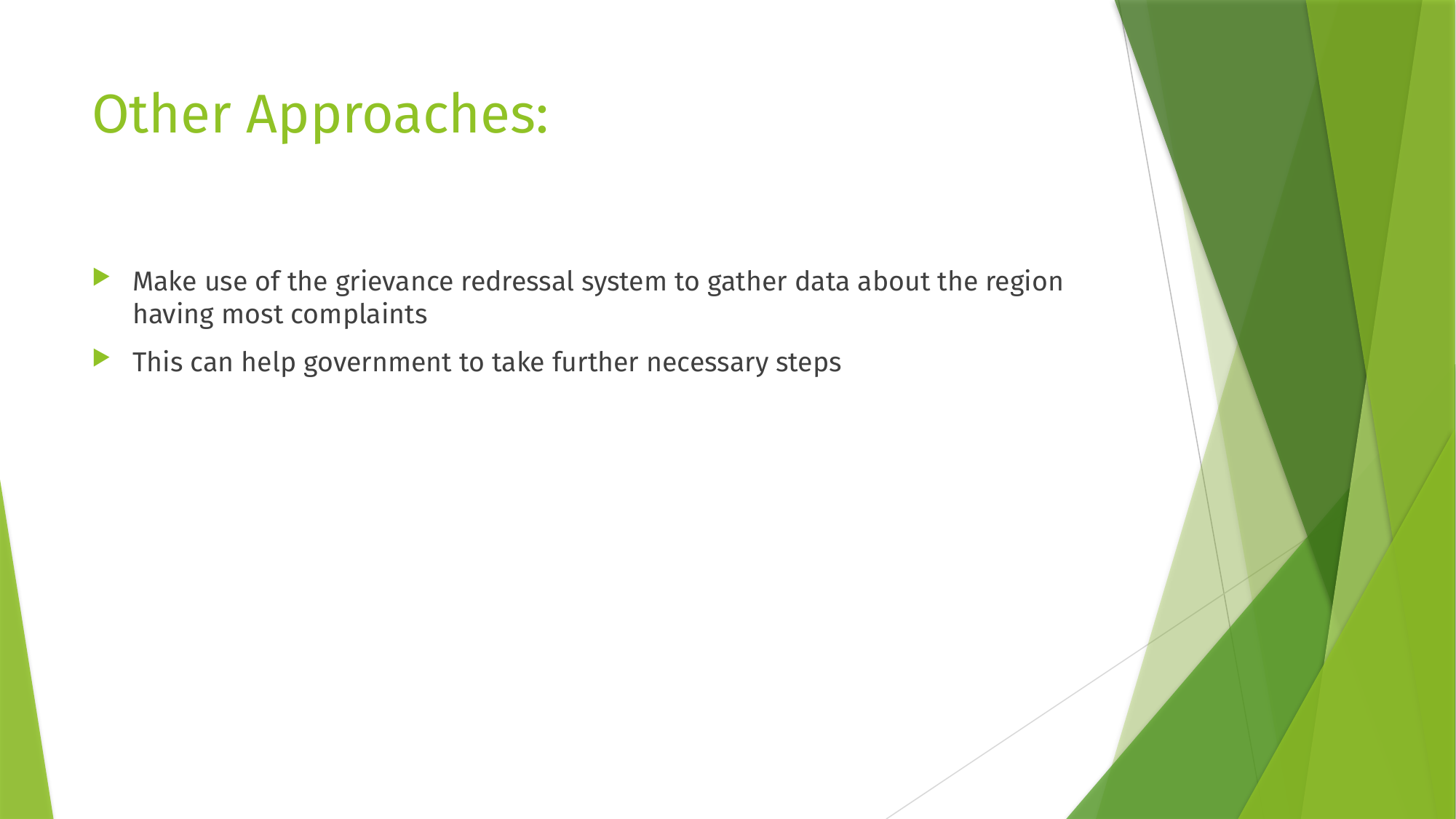

# Other Approaches:
Make use of the grievance redressal system to gather data about the region having most complaints
This can help government to take further necessary steps